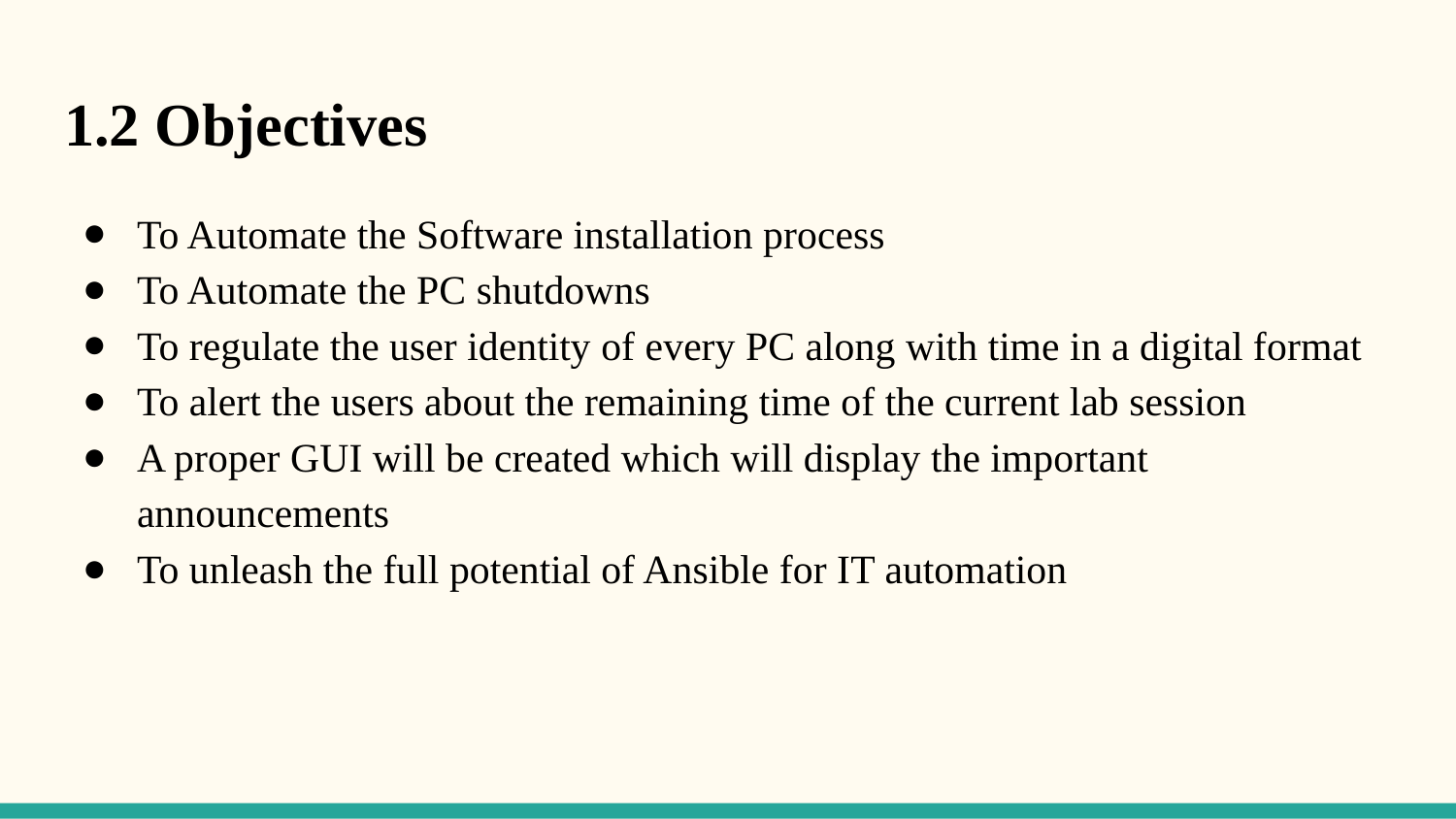

# 1.2 Objectives
To Automate the Software installation process
To Automate the PC shutdowns
To regulate the user identity of every PC along with time in a digital format
To alert the users about the remaining time of the current lab session
A proper GUI will be created which will display the important announcements
To unleash the full potential of Ansible for IT automation